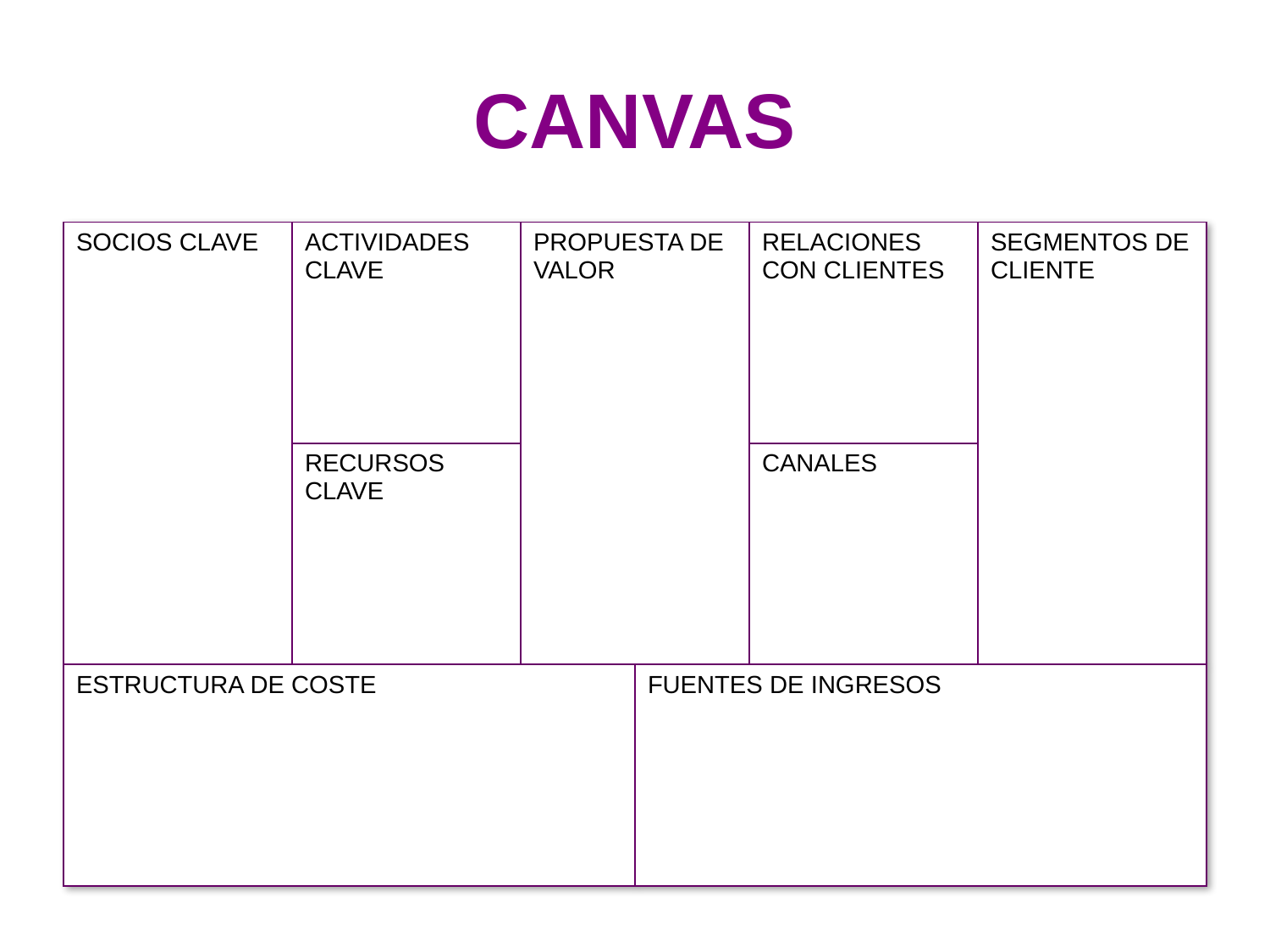

# CANVAS
| SOCIOS CLAVE | ACTIVIDADES CLAVE | PROPUESTA DE VALOR |  | RELACIONES CON CLIENTES | SEGMENTOS DE CLIENTE |
| --- | --- | --- | --- | --- | --- |
|  | RECURSOS CLAVE |  |  | CANALES |  |
| ESTRUCTURA DE COSTE |  |  | FUENTES DE INGRESOS |  |  |